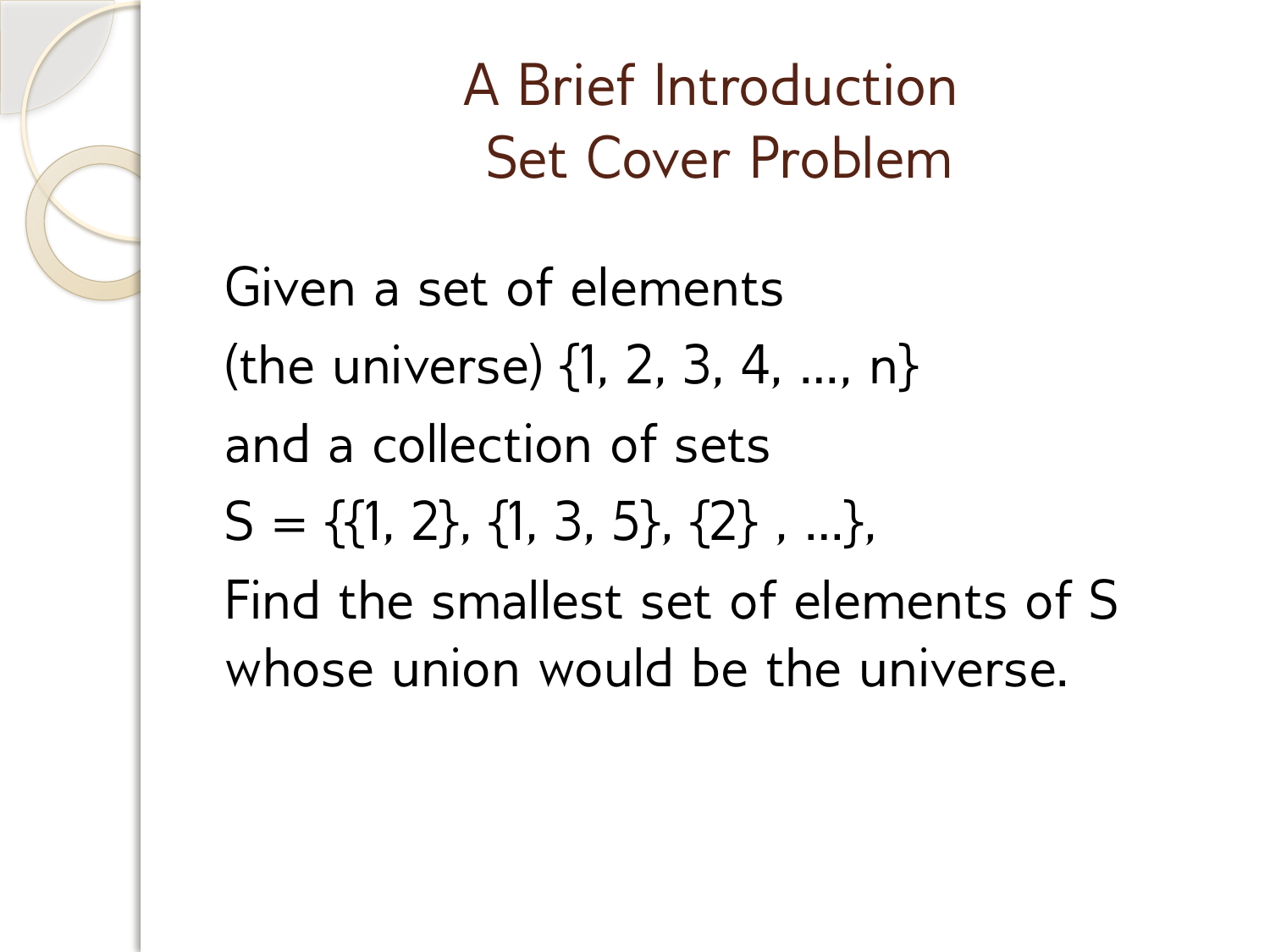

# A Brief Introduction Set Cover Problem
Given a set of elements
(the universe) {1, 2, 3, 4, …, n}
and a collection of sets
S = {{1, 2}, {1, 3, 5}, {2} , …},
Find the smallest set of elements of S whose union would be the universe.